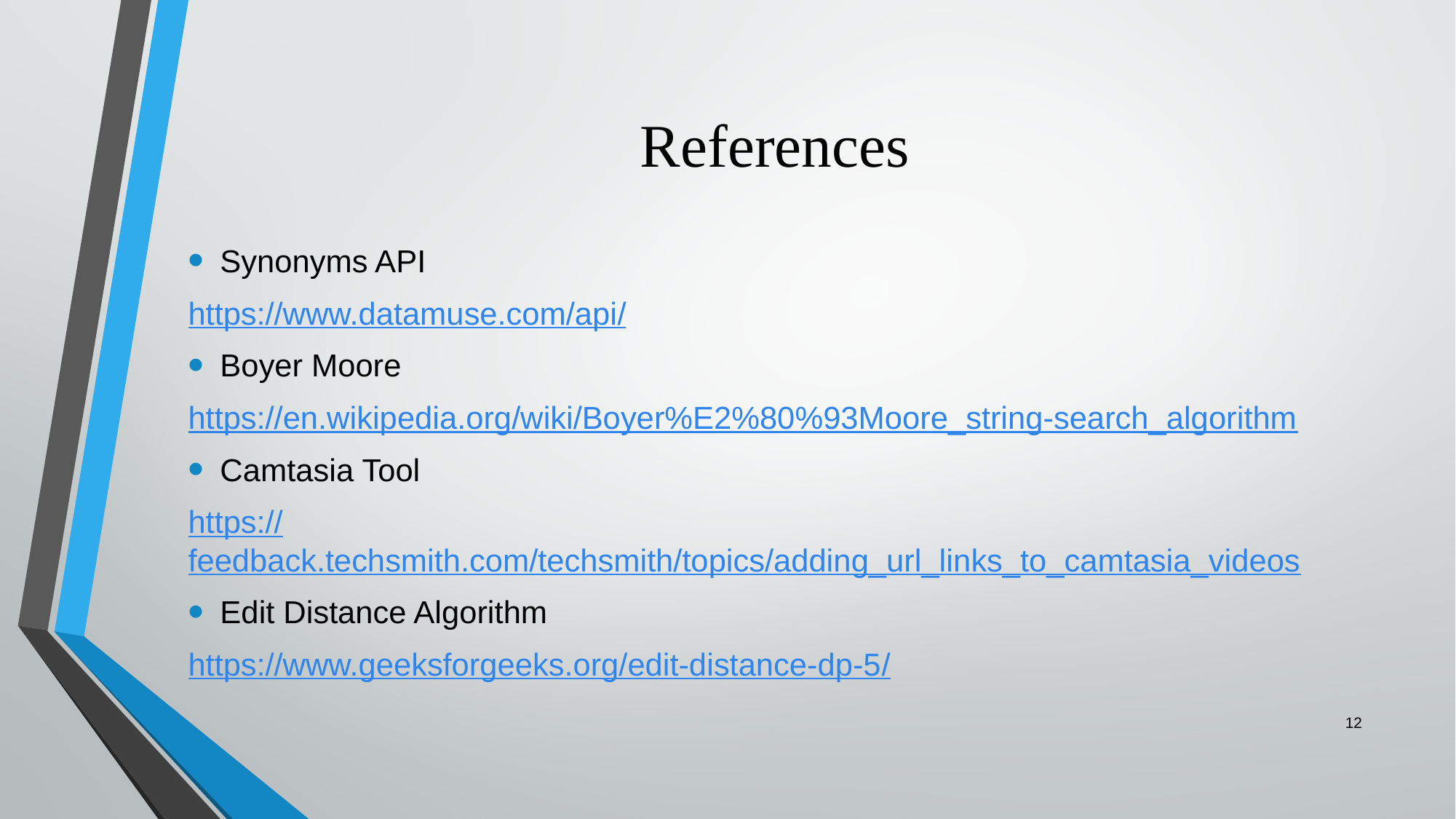

# References
Synonyms API
https://www.datamuse.com/api/
Boyer Moore
https://en.wikipedia.org/wiki/Boyer%E2%80%93Moore_string-search_algorithm
Camtasia Tool
https://feedback.techsmith.com/techsmith/topics/adding_url_links_to_camtasia_videos
Edit Distance Algorithm
https://www.geeksforgeeks.org/edit-distance-dp-5/

12